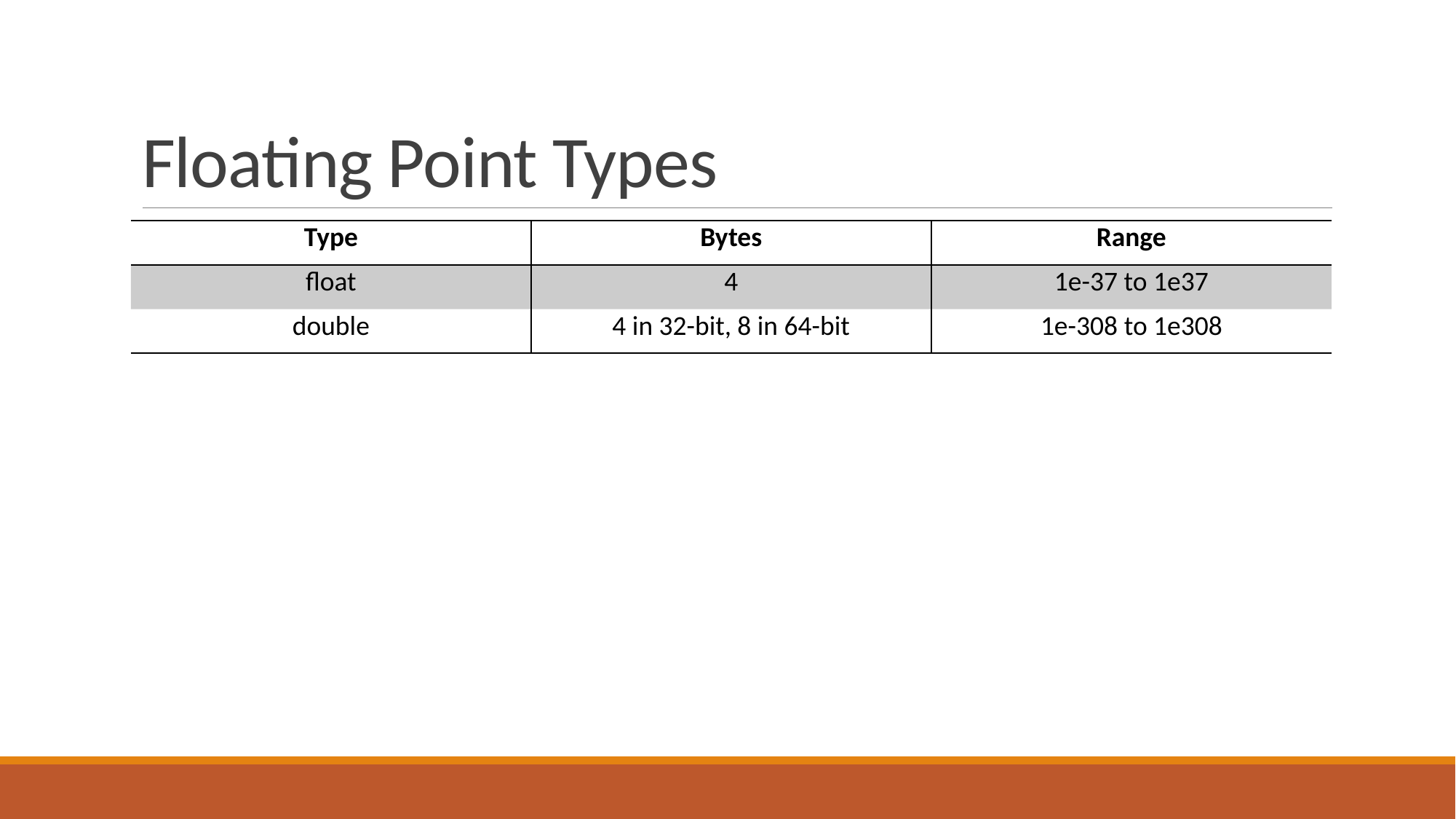

# Floating Point Types
| Type | Bytes | Range |
| --- | --- | --- |
| float | 4 | 1e-37 to 1e37 |
| double | 4 in 32-bit, 8 in 64-bit | 1e-308 to 1e308 |